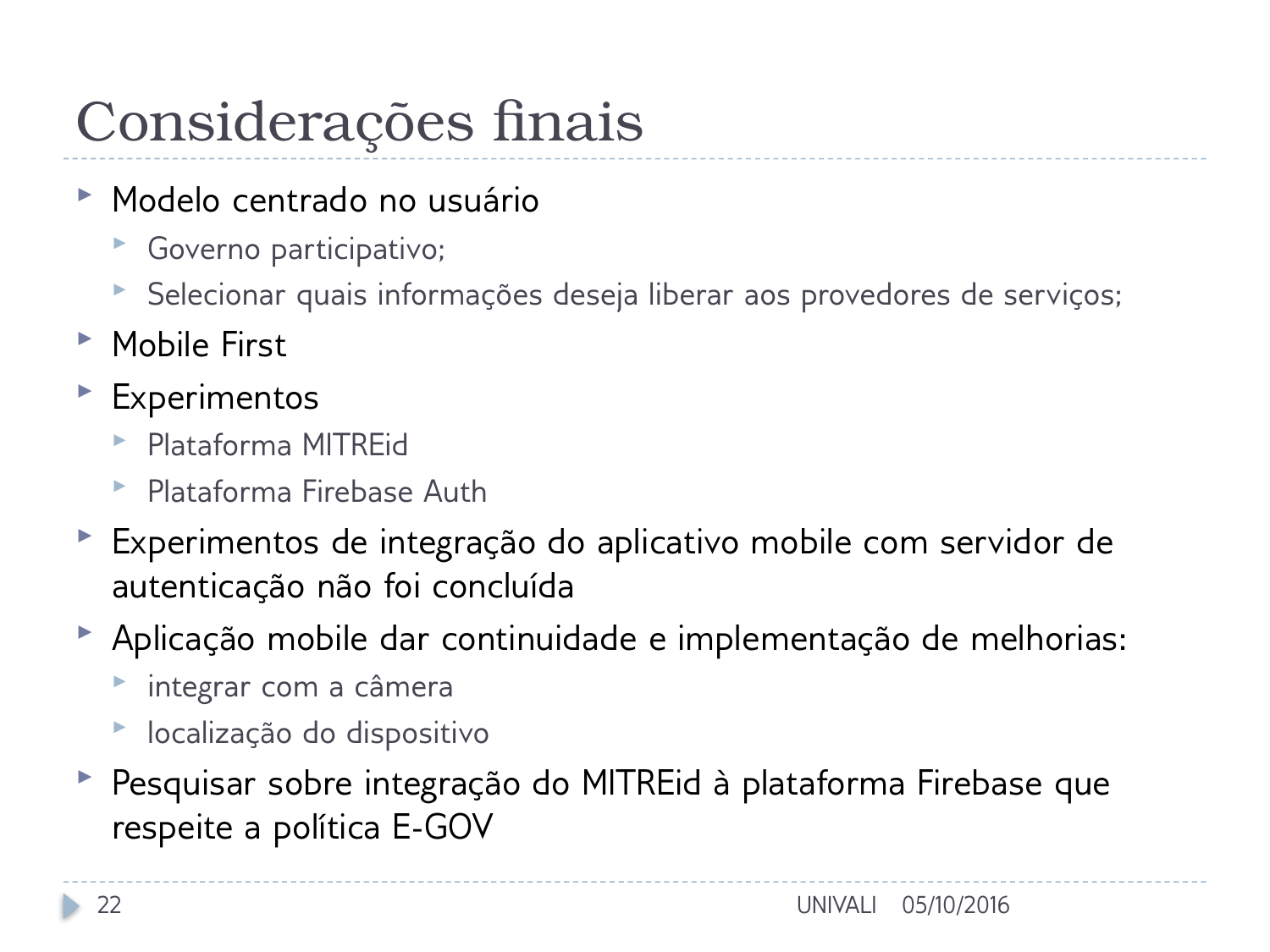

# Considerações finais
Modelo centrado no usuário
Governo participativo;
Selecionar quais informações deseja liberar aos provedores de serviços;
Mobile First
Experimentos
Plataforma MITREid
Plataforma Firebase Auth
Experimentos de integração do aplicativo mobile com servidor de autenticação não foi concluída
Aplicação mobile dar continuidade e implementação de melhorias:
integrar com a câmera
localização do dispositivo
Pesquisar sobre integração do MITREid à plataforma Firebase que respeite a política E-GOV
22
UNIVALI
05/10/2016